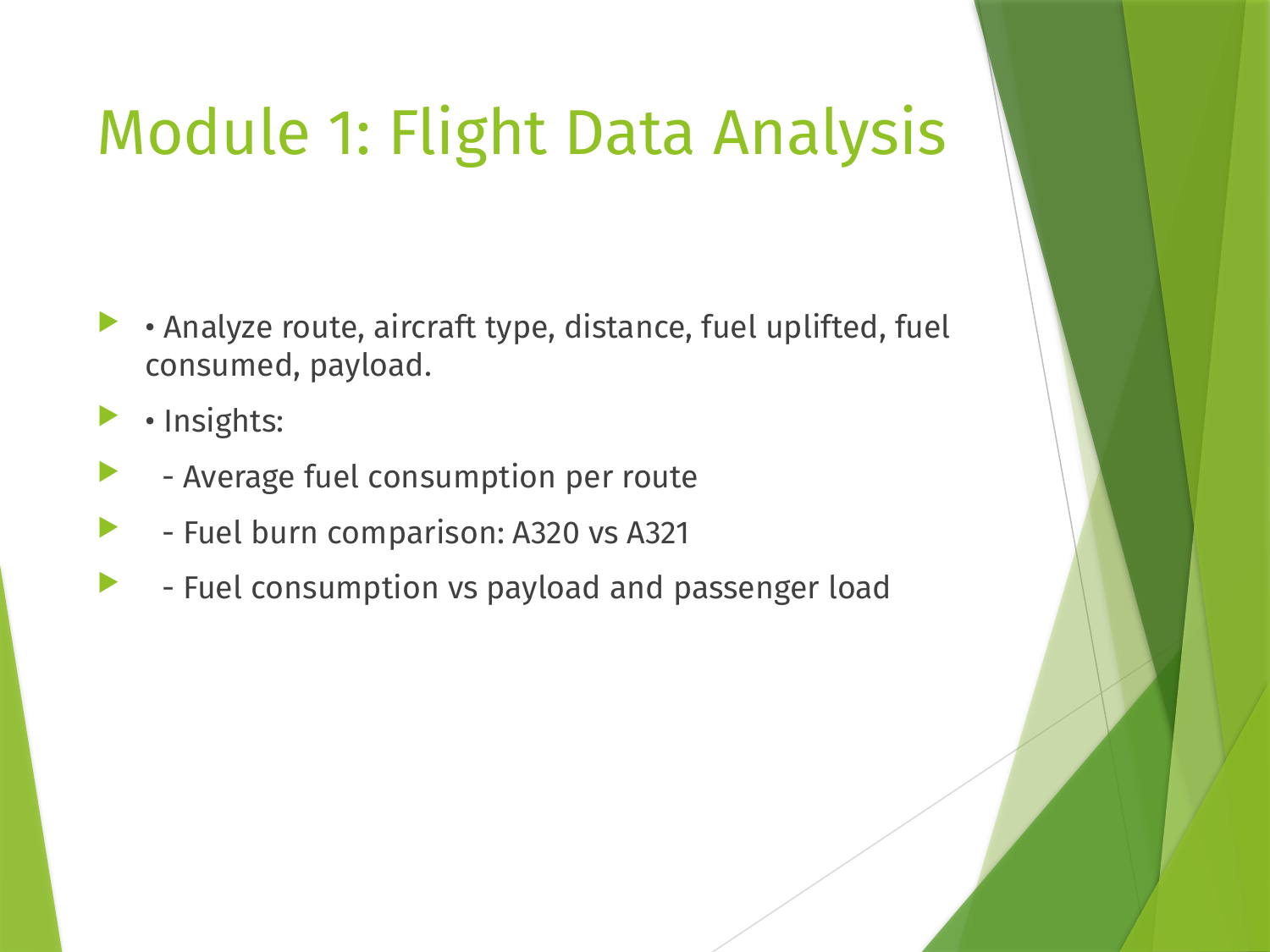

# Module 1: Flight Data Analysis
• Analyze route, aircraft type, distance, fuel uplifted, fuel consumed, payload.
• Insights:
  - Average fuel consumption per route
  - Fuel burn comparison: A320 vs A321
  - Fuel consumption vs payload and passenger load